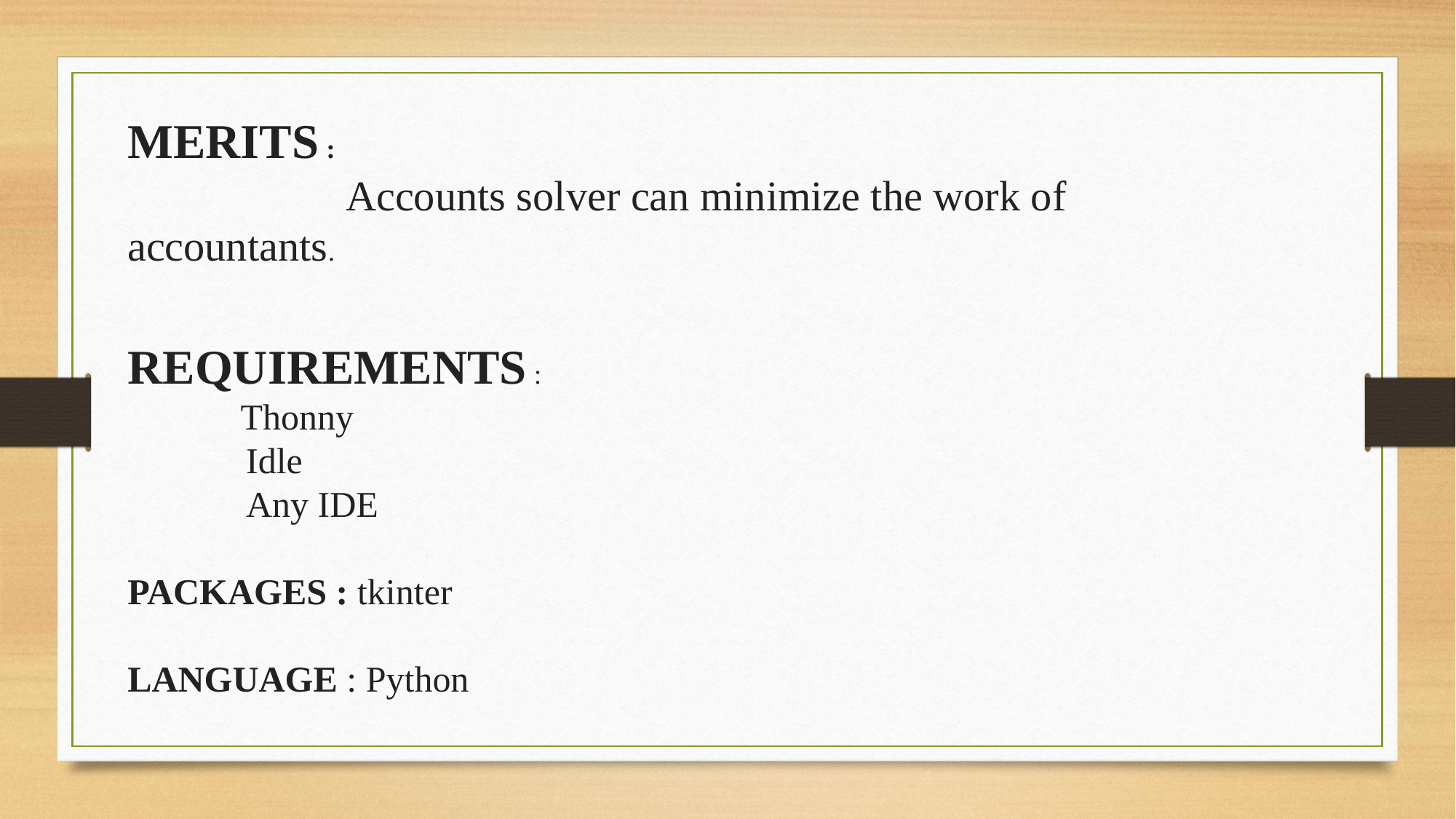

MERITS :
		Accounts solver can minimize the work of accountants.

REQUIREMENTS :
                Thonny
             Idle
             Any IDE

PACKAGES : tkinter

LANGUAGE : Python